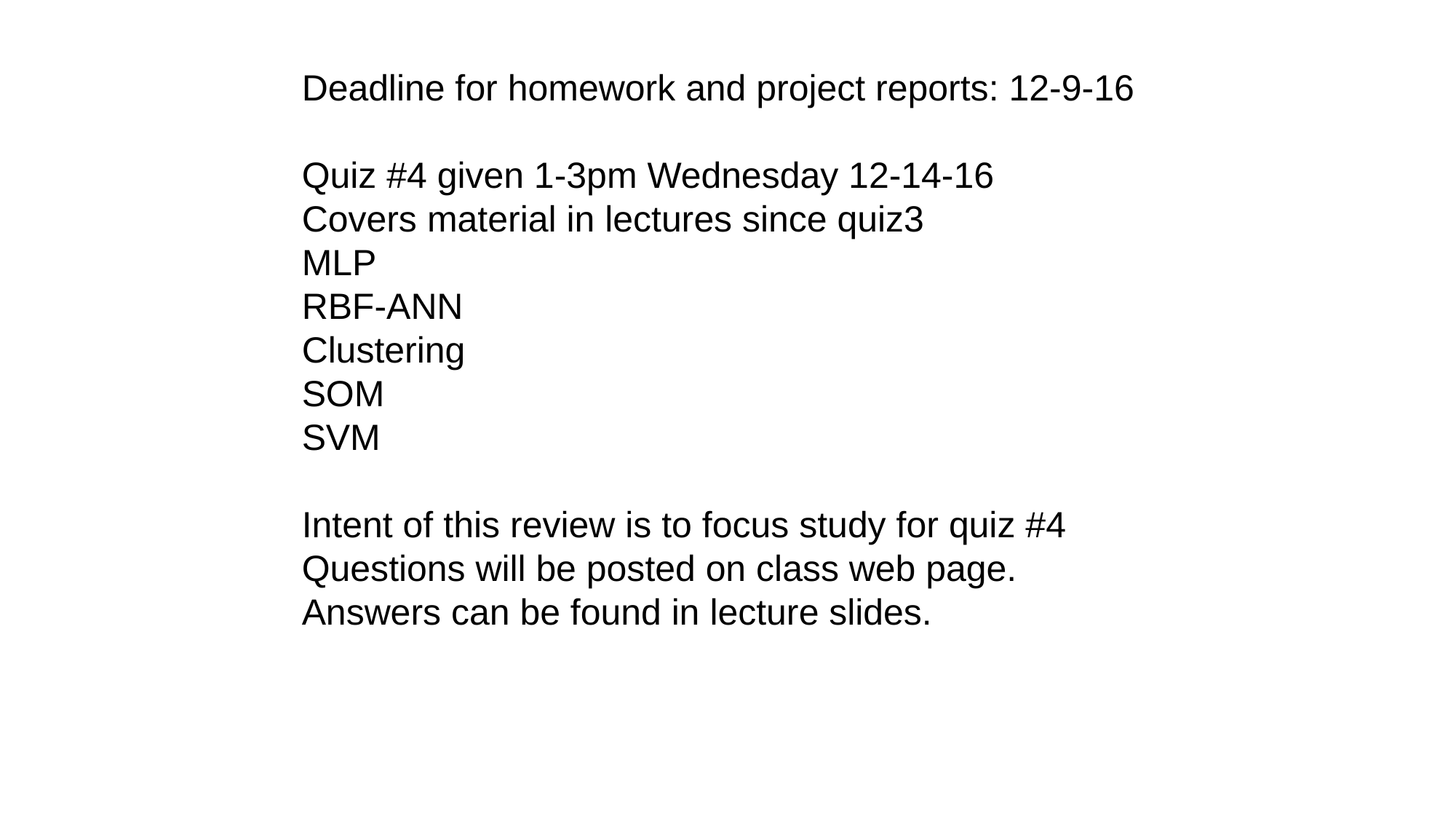

Deadline for homework and project reports: 12-9-16

Quiz #4 given 1-3pm Wednesday 12-14-16
Covers material in lectures since quiz3
MLP
RBF-ANN
Clustering
SOM
SVM

Intent of this review is to focus study for quiz #4
Questions will be posted on class web page.
Answers can be found in lecture slides.